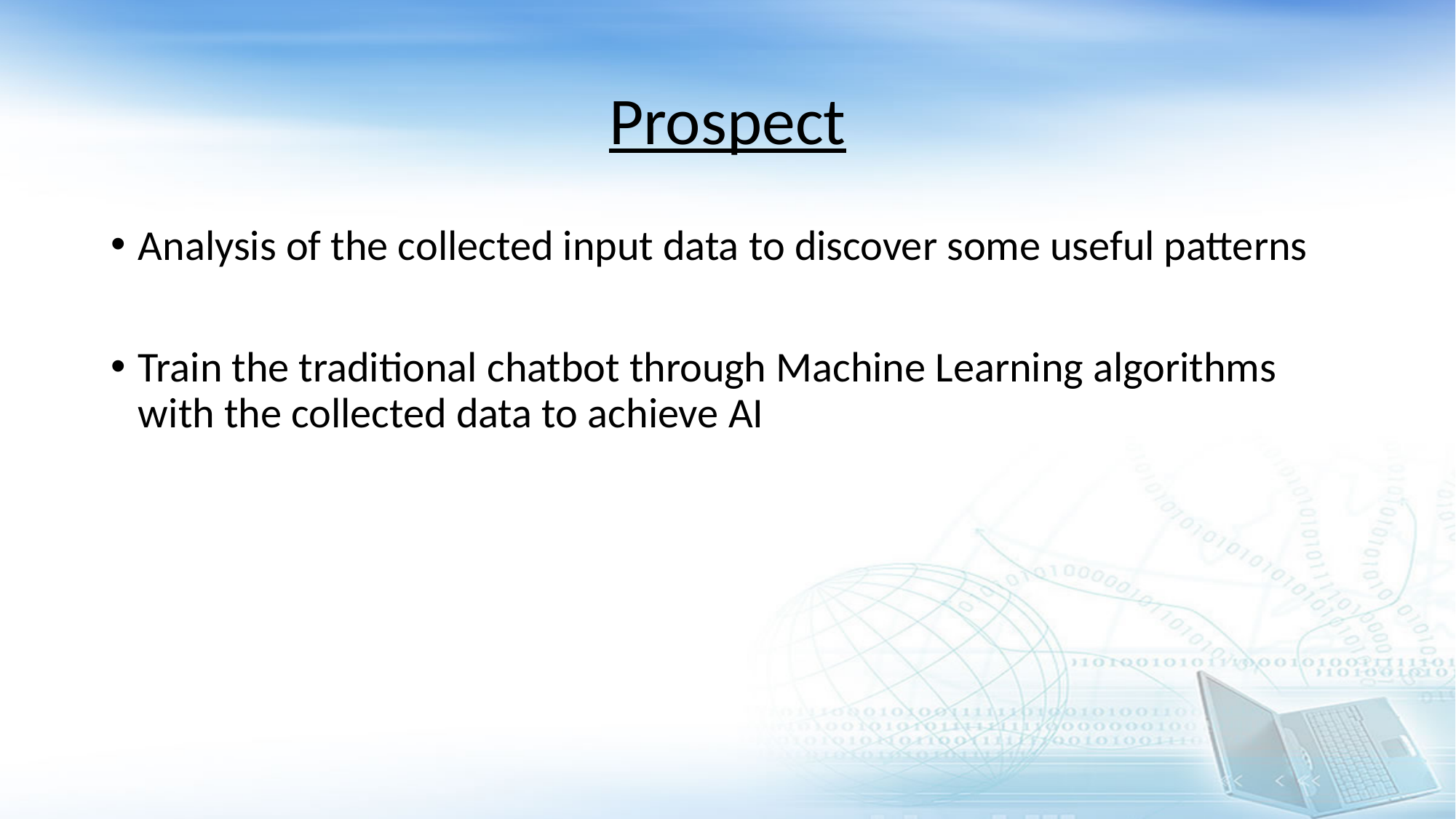

# Prospect
Analysis of the collected input data to discover some useful patterns

Train the traditional chatbot through Machine Learning algorithms with the collected data to achieve AI